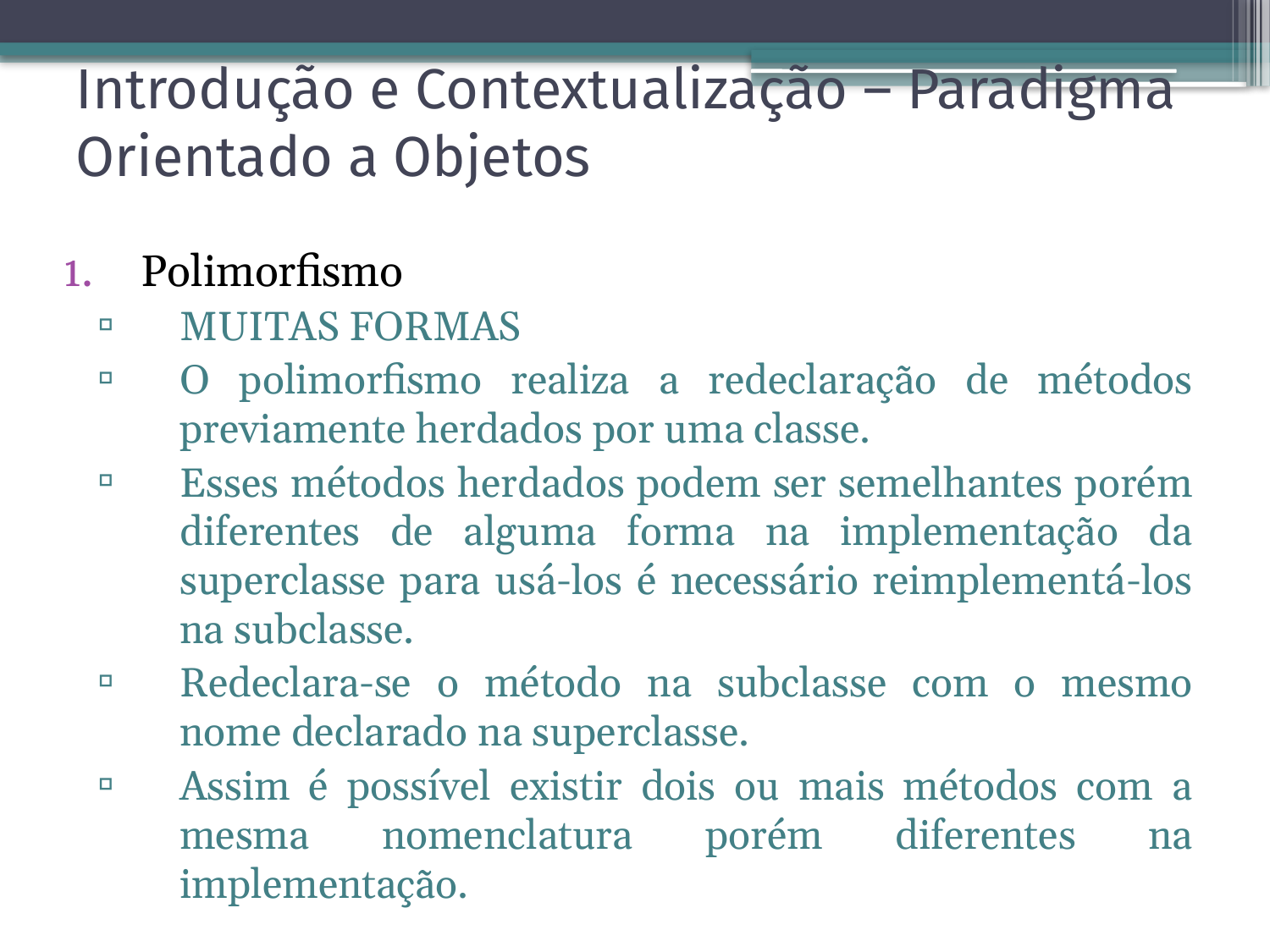

# Introdução e Contextualização – Paradigma Orientado a Objetos
Polimorfismo
MUITAS FORMAS
O polimorfismo realiza a redeclaração de métodos previamente herdados por uma classe.
Esses métodos herdados podem ser semelhantes porém diferentes de alguma forma na implementação da superclasse para usá-los é necessário reimplementá-los na subclasse.
Redeclara-se o método na subclasse com o mesmo nome declarado na superclasse.
Assim é possível existir dois ou mais métodos com a mesma nomenclatura porém diferentes na implementação.